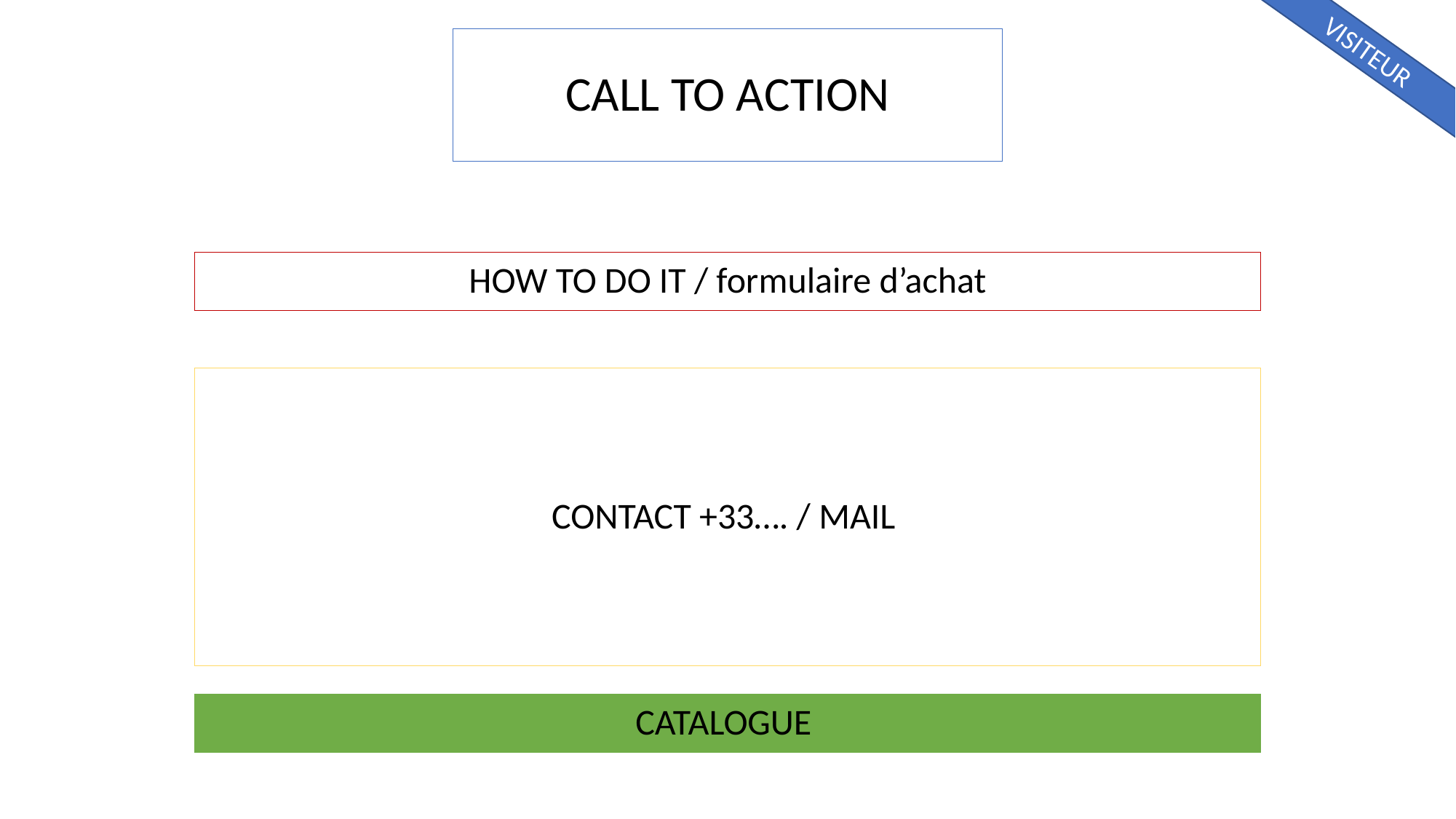

# CALL TO ACTION
VISITEUR
HOW TO DO IT / formulaire d’achat
CONTACT +33…. / MAIL
CATALOGUE